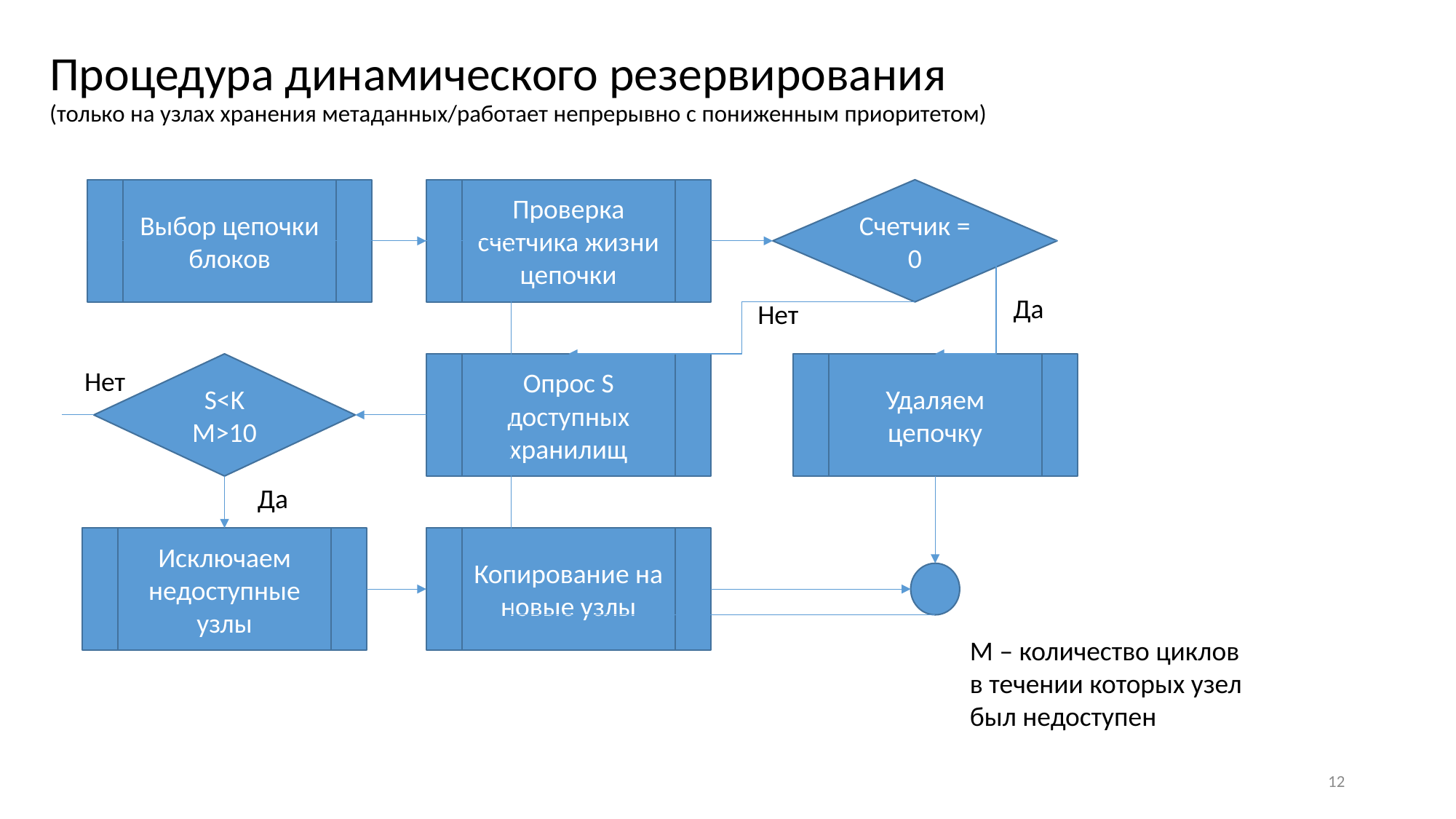

# Процедура динамического резервирования (только на узлах хранения метаданных/работает непрерывно с пониженным приоритетом)
Счетчик = 0
Выбор цепочки блоков
Проверка счетчика жизни цепочки
Нет
Опрос S доступных хранилищ
Удаляем цепочку
Да
S<K
M>10
Нет
Да
Копирование на новые узлы
Исключаем недоступные
узлы

M – количество циклов
в течении которых узел
был недоступен
12